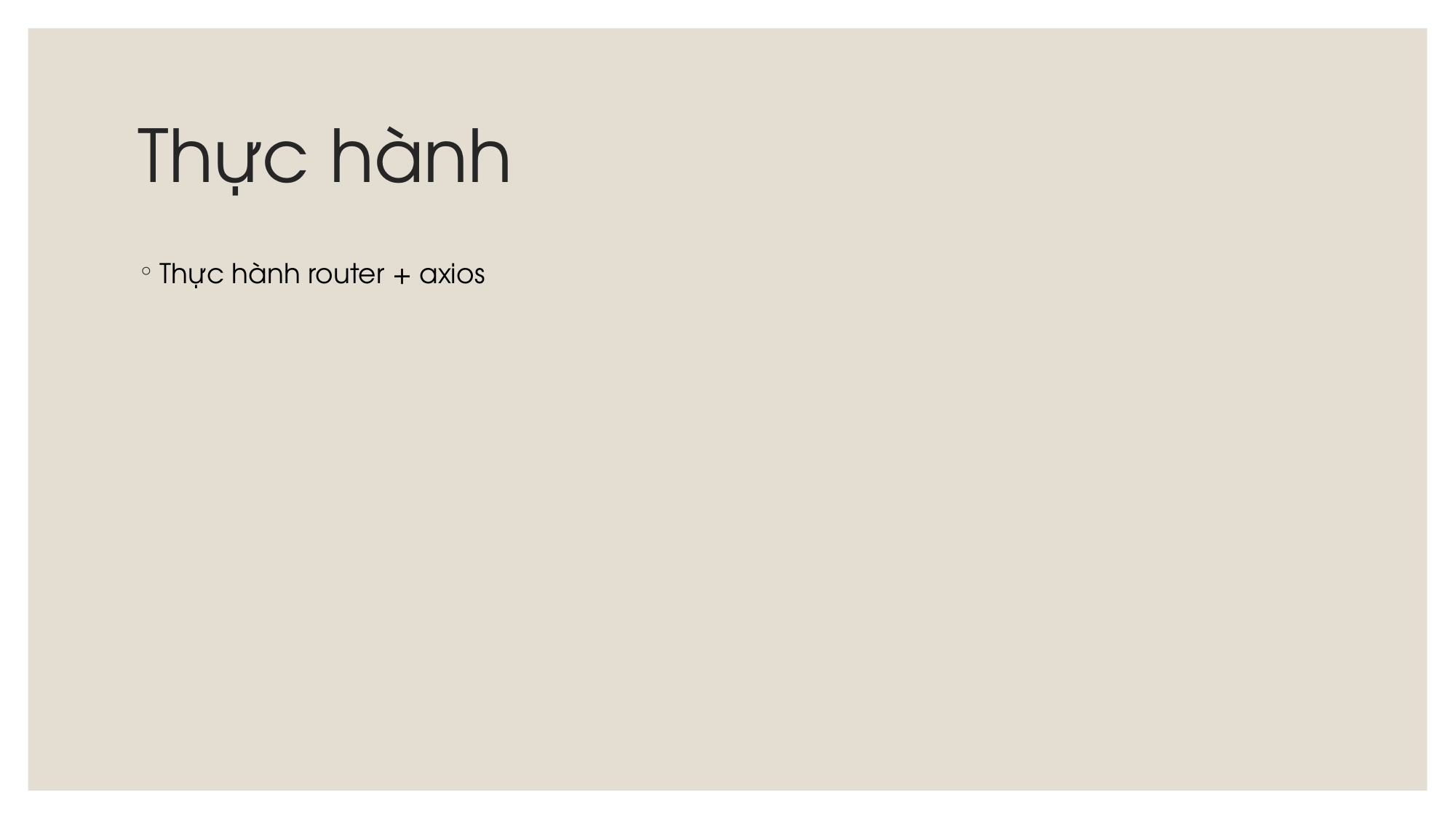

# Thực hành
Thực hành router + axios